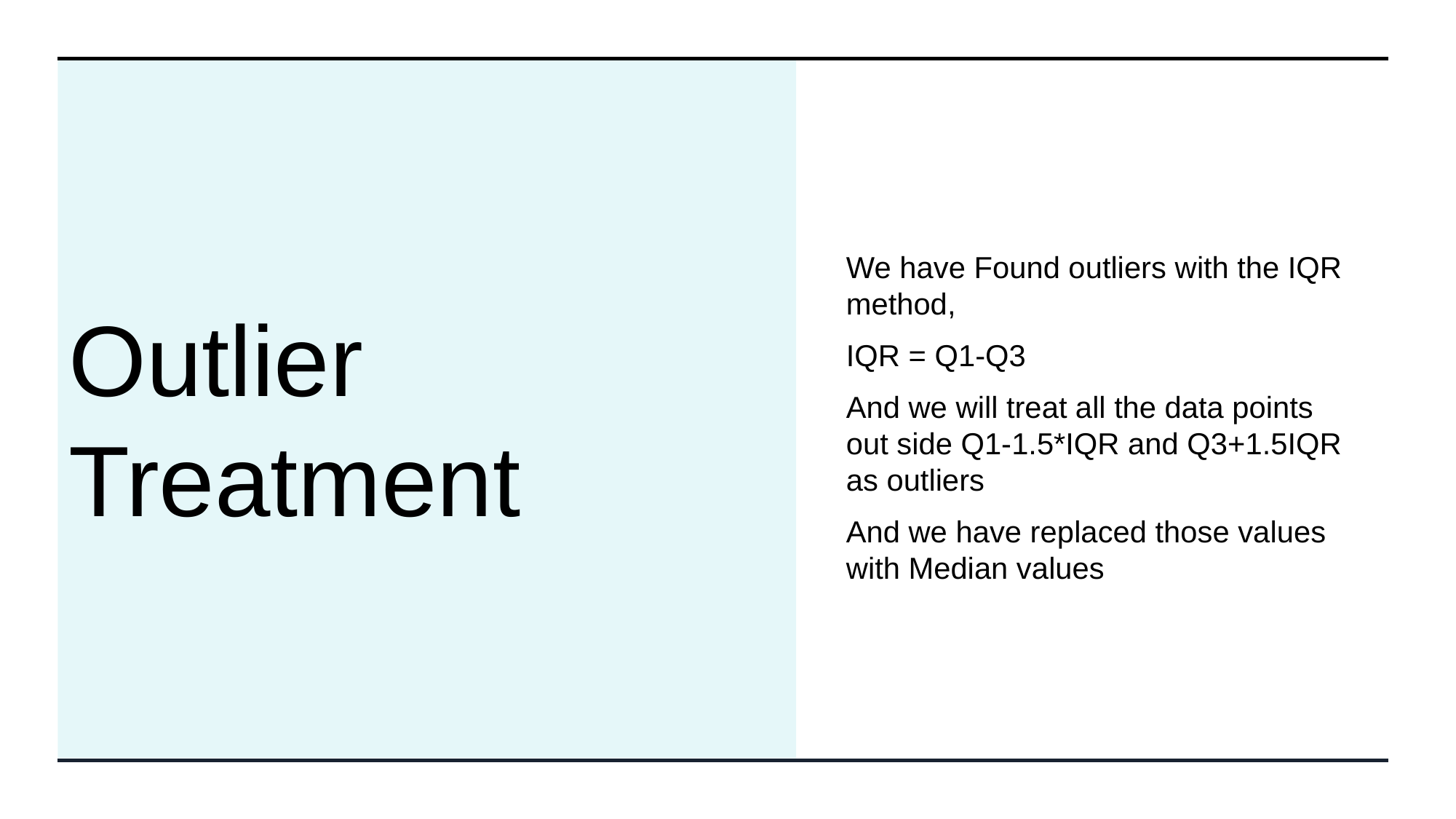

# Outlier Treatment
We have Found outliers with the IQR method,
IQR = Q1-Q3
And we will treat all the data points out side Q1-1.5*IQR and Q3+1.5IQR as outliers
And we have replaced those values with Median values